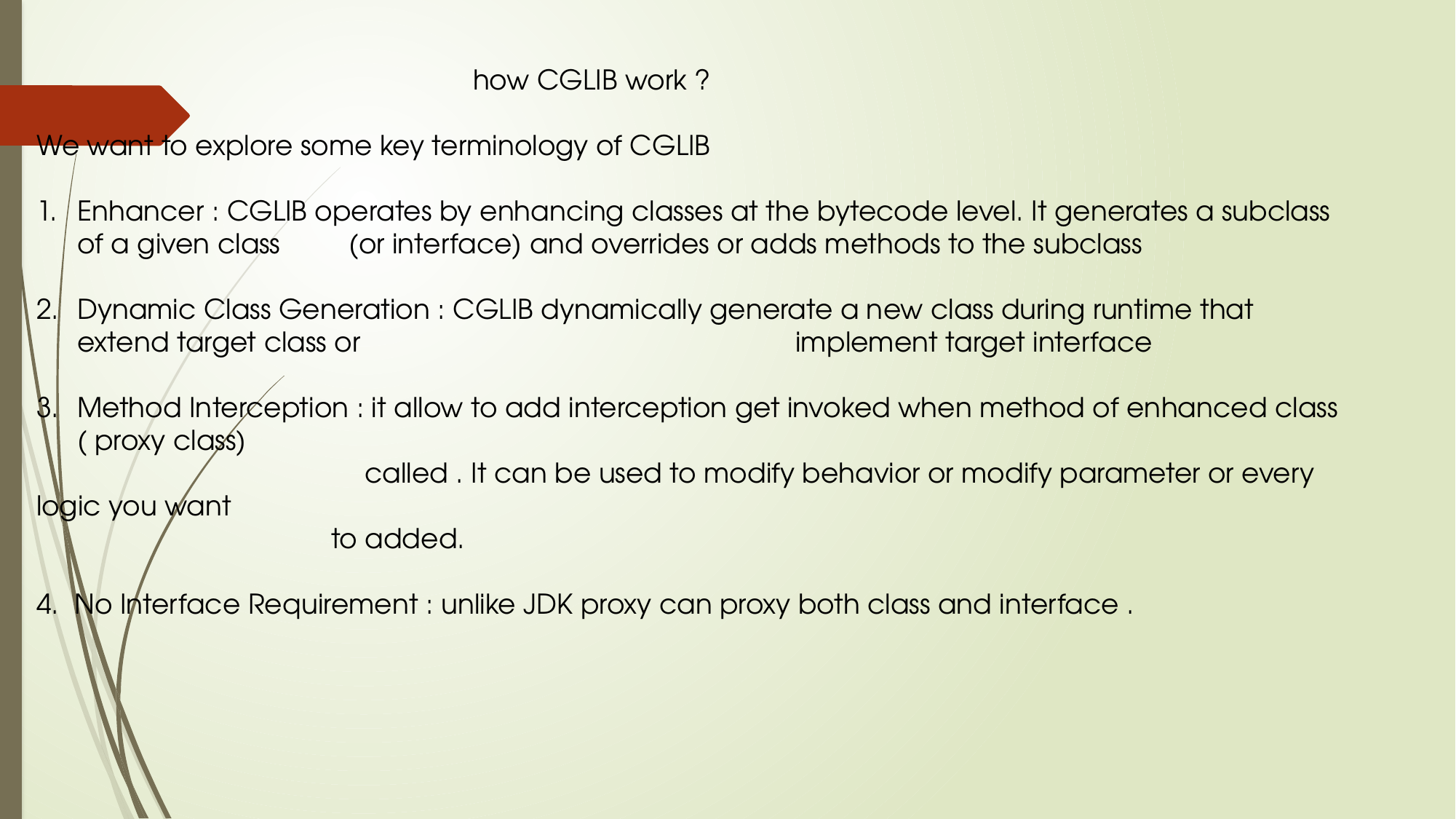

how CGLIB work ?

We want to explore some key terminology of CGLIB

Enhancer : CGLIB operates by enhancing classes at the bytecode level. It generates a subclass of a given class 	       (or interface) and overrides or adds methods to the subclass

Dynamic Class Generation : CGLIB dynamically generate a new class during runtime that extend target class or      	                                     implement target interface

Method Interception : it allow to add interception get invoked when method of enhanced class ( proxy class)
                                           called . It can be used to modify behavior or modify parameter or every logic you want
		          to added.

4.  No Interface Requirement : unlike JDK proxy can proxy both class and interface .